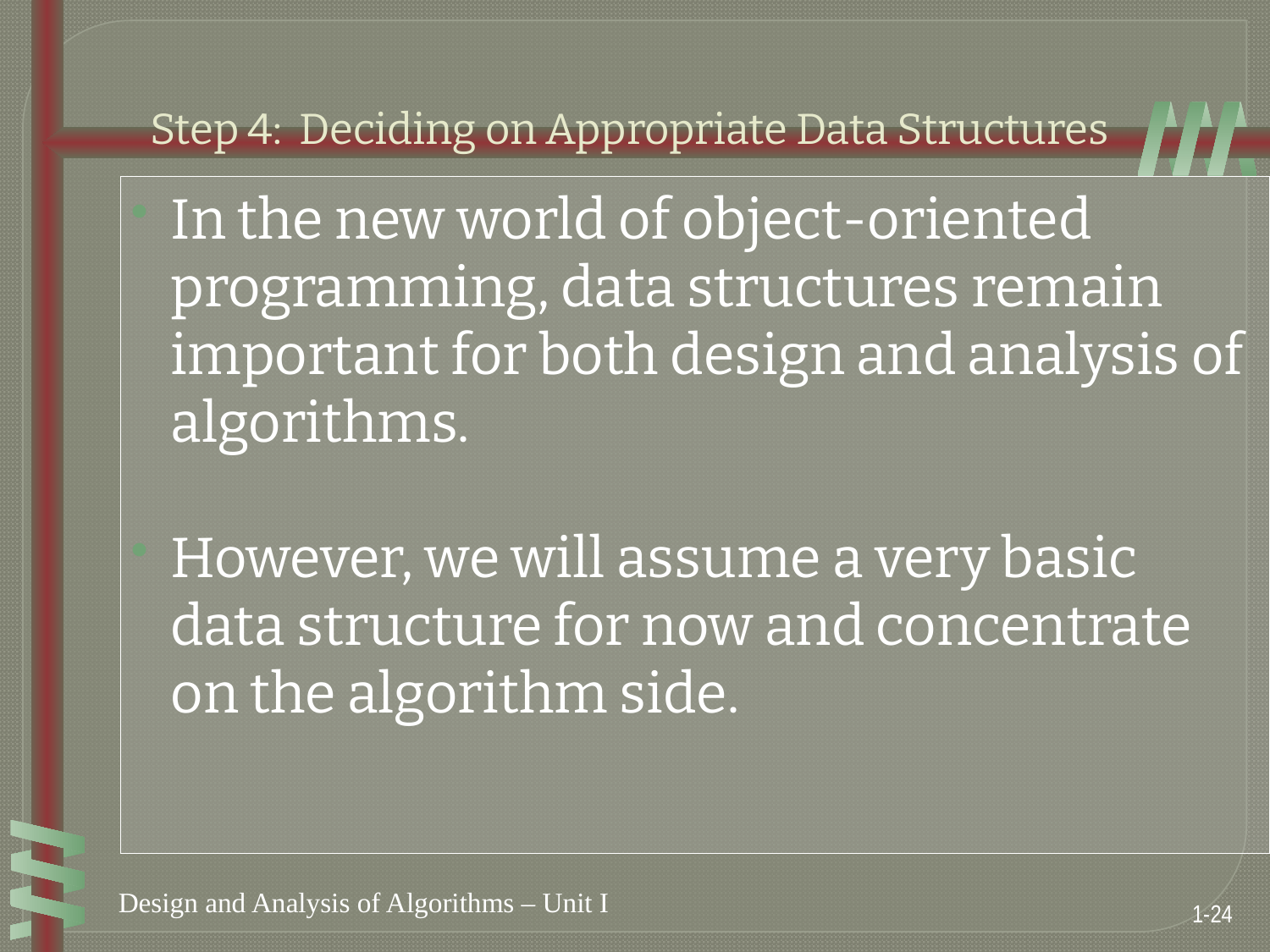

Step 4:  Deciding on Appropriate Data Structures
In the new world of object-oriented programming, data structures remain important for both design and analysis of algorithms.

However, we will assume a very basic data structure for now and concentrate on the algorithm side.